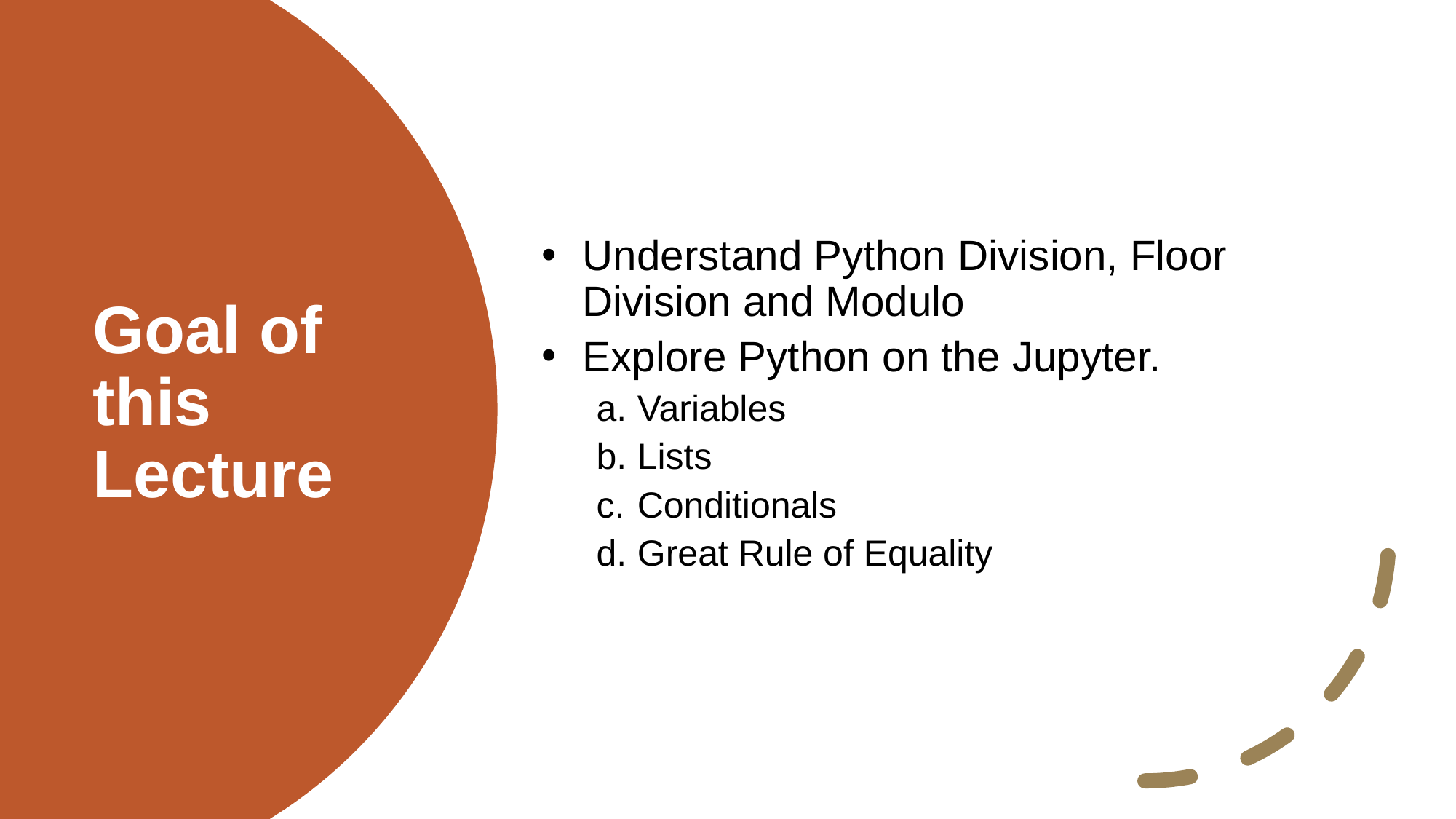

Understand Python Division, Floor Division and Modulo
Explore Python on the Jupyter.
Variables
Lists
Conditionals
Great Rule of Equality
# Goal of this Lecture